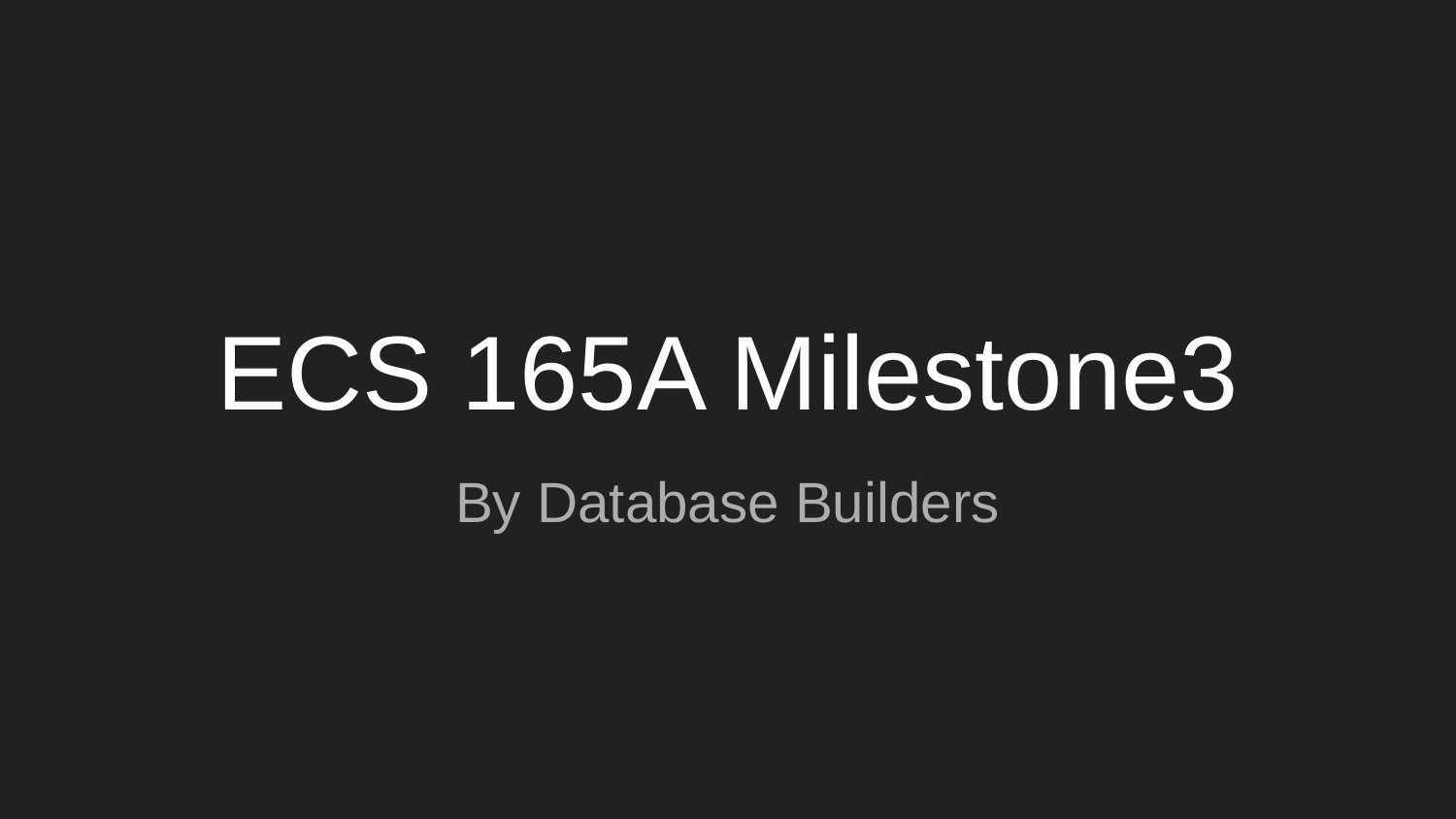

# ECS 165A Milestone3
By Database Builders